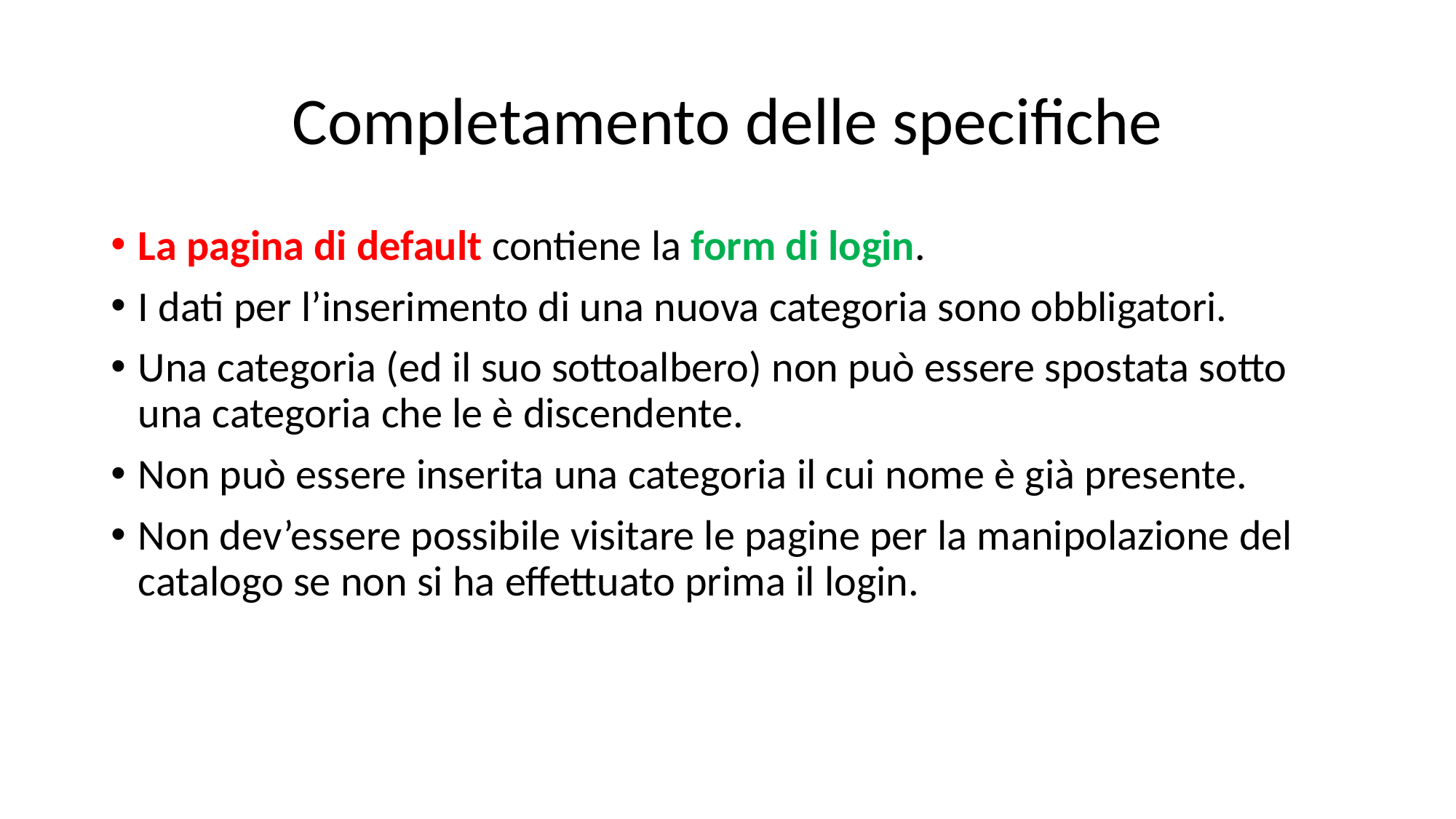

# Completamento delle specifiche
La pagina di default contiene la form di login.
I dati per l’inserimento di una nuova categoria sono obbligatori.
Una categoria (ed il suo sottoalbero) non può essere spostata sotto una categoria che le è discendente.
Non può essere inserita una categoria il cui nome è già presente.
Non dev’essere possibile visitare le pagine per la manipolazione del catalogo se non si ha effettuato prima il login.